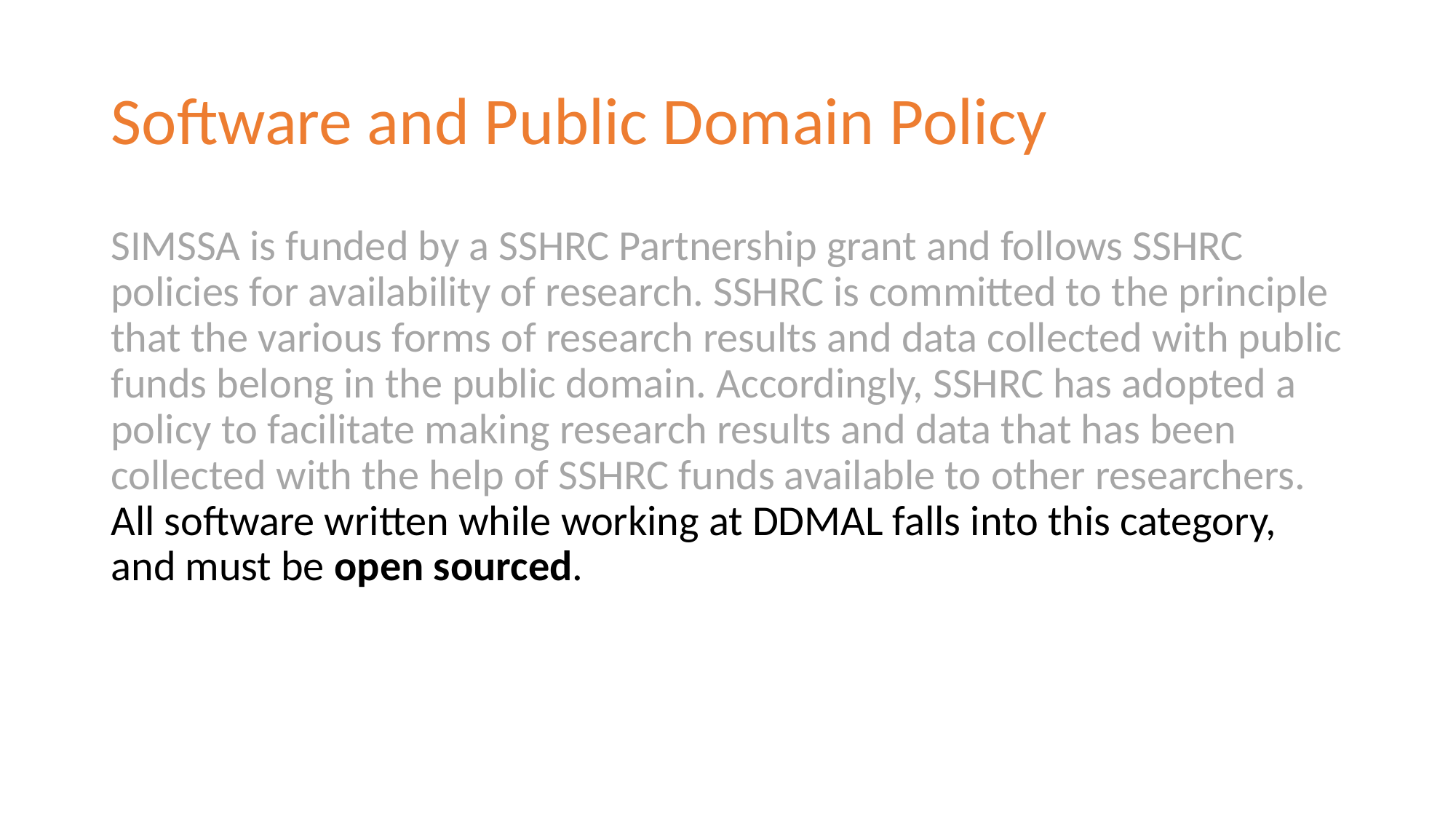

# Software and Public Domain Policy
SIMSSA is funded by a SSHRC Partnership grant and follows SSHRC policies for availability of research. SSHRC is committed to the principle that the various forms of research results and data collected with public funds belong in the public domain. Accordingly, SSHRC has adopted a policy to facilitate making research results and data that has been collected with the help of SSHRC funds available to other researchers. All software written while working at DDMAL falls into this category, and must be open sourced.